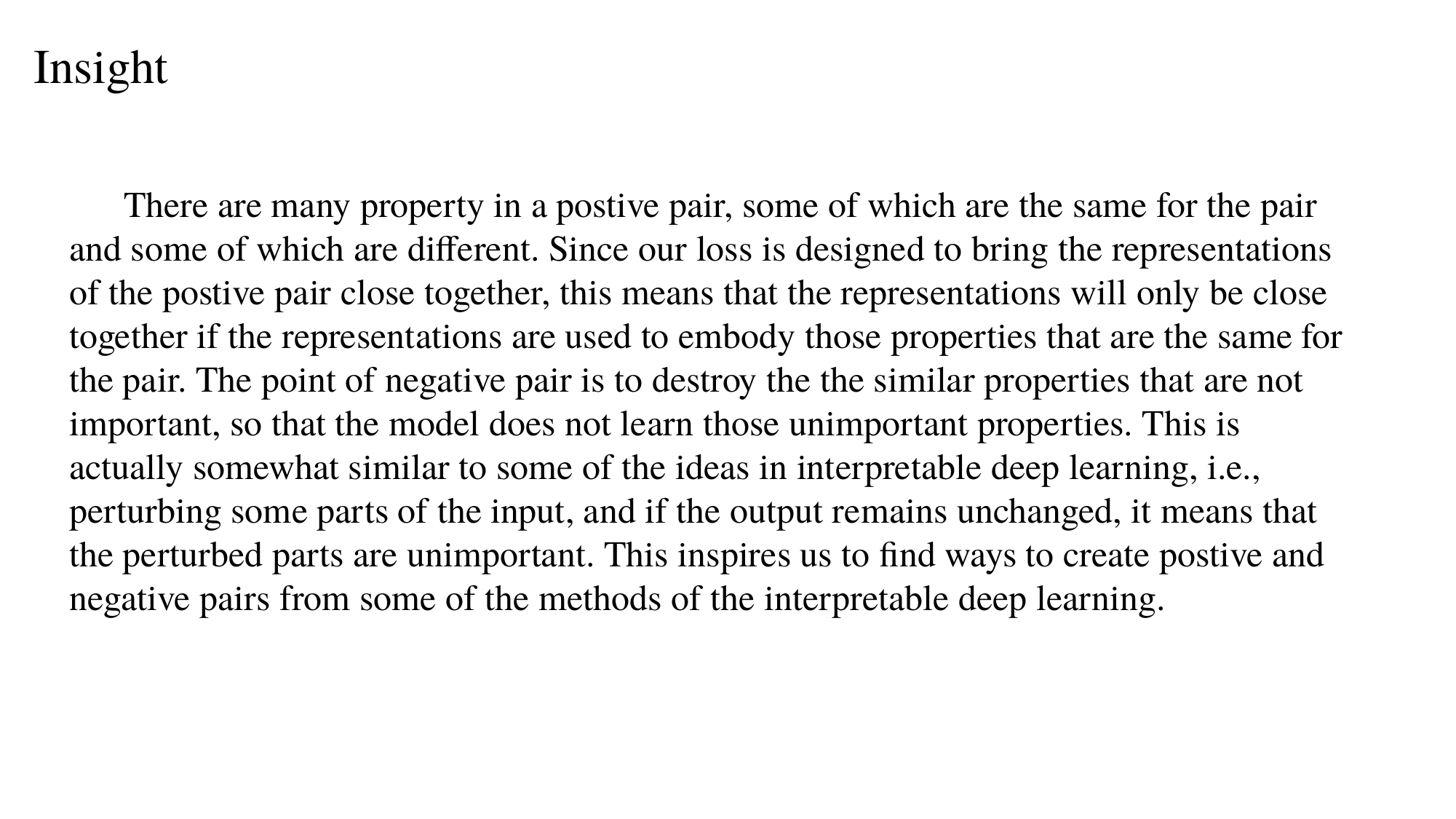

Insight
There are many property in a postive pair, some of which are the same for the pair and some of which are different. Since our loss is designed to bring the representations of the postive pair close together, this means that the representations will only be close together if the representations are used to embody those properties that are the same for the pair. The point of negative pair is to destroy the the similar properties that are not important, so that the model does not learn those unimportant properties. This is actually somewhat similar to some of the ideas in interpretable deep learning, i.e., perturbing some parts of the input, and if the output remains unchanged, it means that the perturbed parts are unimportant. This inspires us to find ways to create postive and negative pairs from some of the methods of the interpretable deep learning.